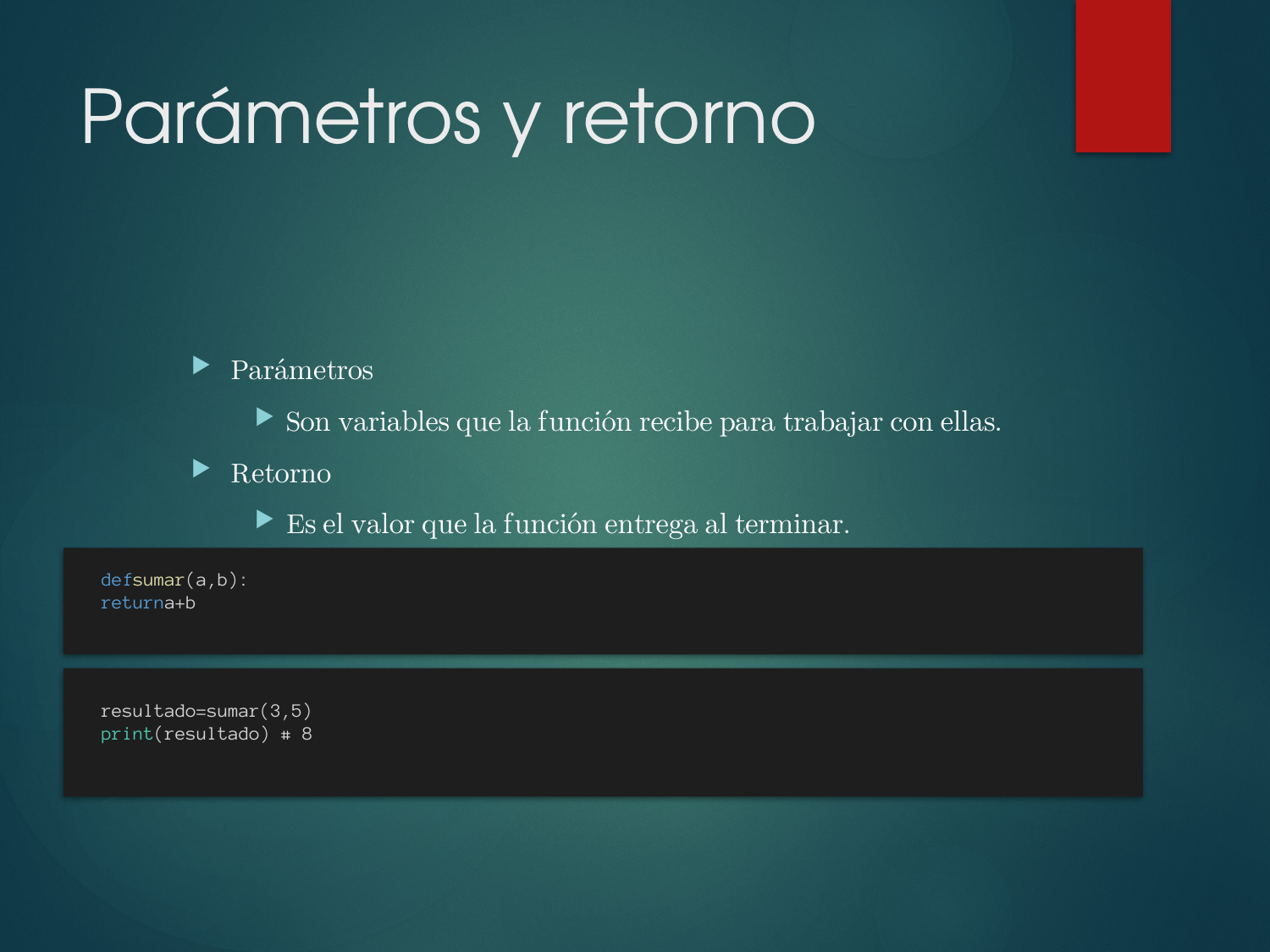

# Parámetros y retorno

Parámetros
Son variables que la función recibe para trabajar con ellas.
Retorno
Es el valor que la función entrega al terminar.
Si no usás return, la función devuelve None
defsumar(a,b):
returna+b

resultado=sumar(3,5)
print(resultado) # 8